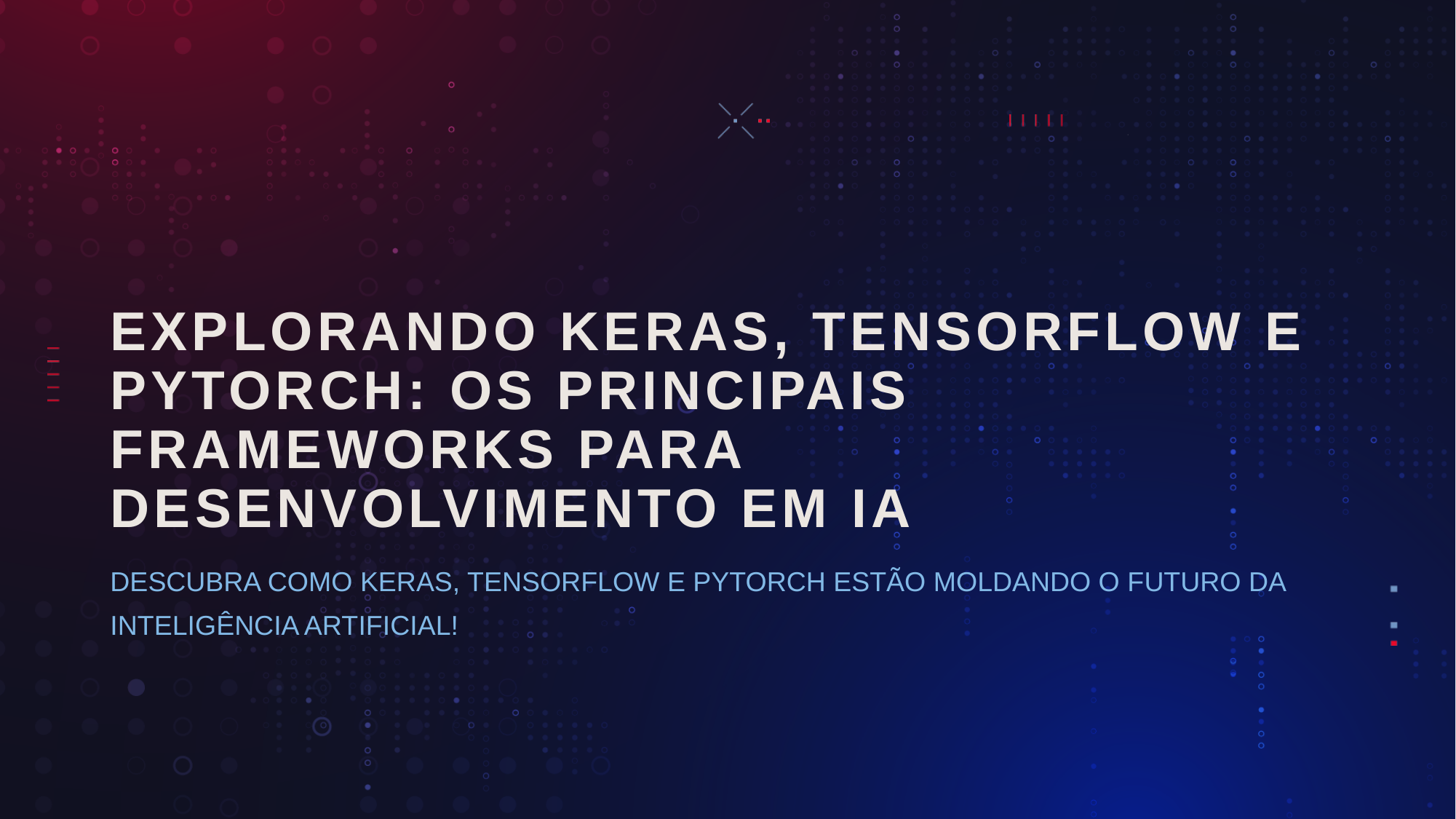

# EXPLORANDO KERAS, TENSORFLOW E PYTORCH: OS PRINCIPAIS FRAMEWORKS PARA DESENVOLVIMENTO EM IA
DESCUBRA COMO KERAS, TENSORFLOW E PYTORCH ESTÃO MOLDANDO O FUTURO DA INTELIGÊNCIA ARTIFICIAL!